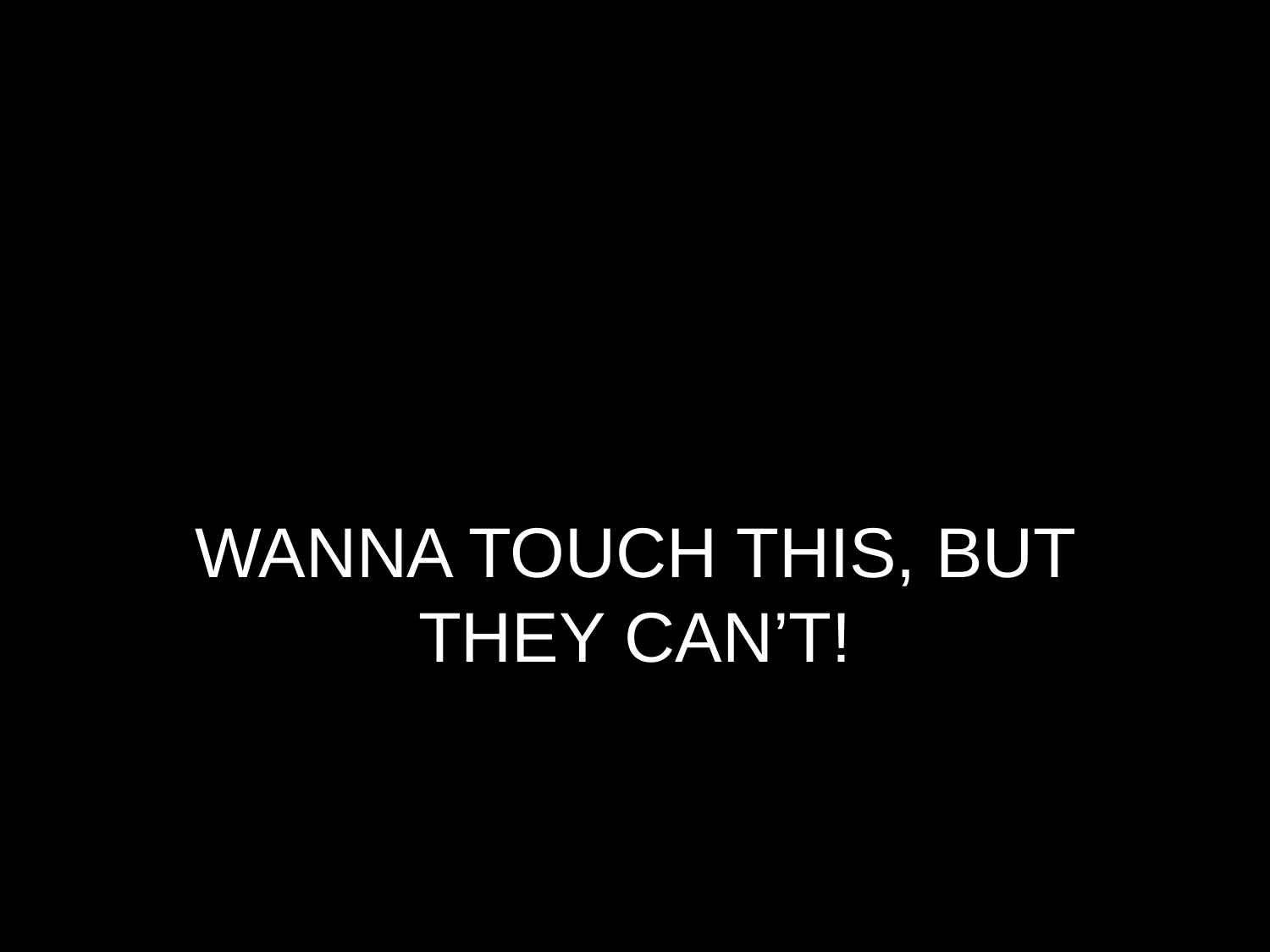

# WANNA TOUCH THIS, BUT THEY CAN’T!